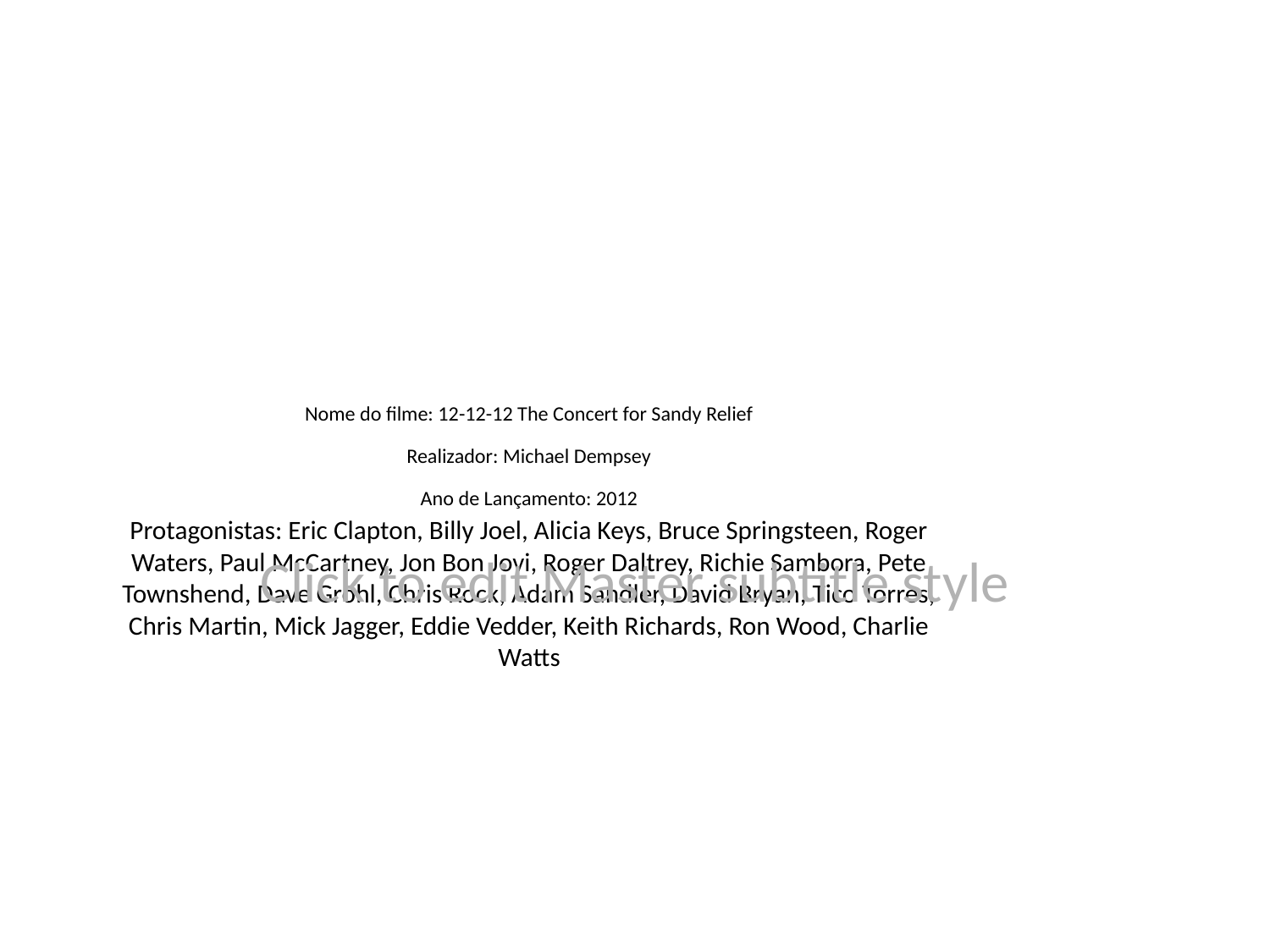

# Nome do filme: 12-12-12 The Concert for Sandy Relief
Realizador: Michael Dempsey
Ano de Lançamento: 2012
Protagonistas: Eric Clapton, Billy Joel, Alicia Keys, Bruce Springsteen, Roger Waters, Paul McCartney, Jon Bon Jovi, Roger Daltrey, Richie Sambora, Pete Townshend, Dave Grohl, Chris Rock, Adam Sandler, David Bryan, Tico Torres, Chris Martin, Mick Jagger, Eddie Vedder, Keith Richards, Ron Wood, Charlie Watts
Click to edit Master subtitle style